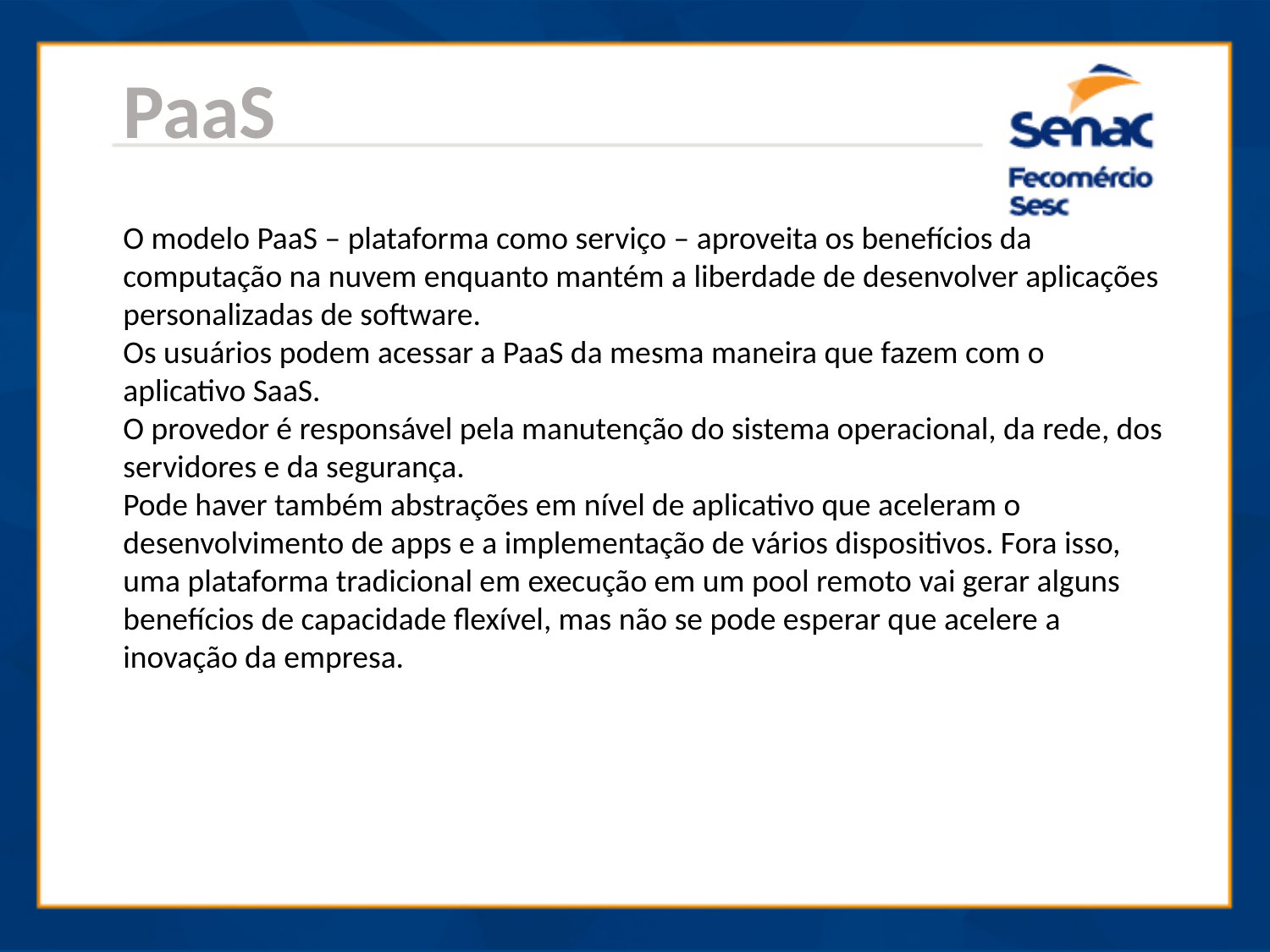

PaaS
O modelo PaaS – plataforma como serviço – aproveita os benefícios da computação na nuvem enquanto mantém a liberdade de desenvolver aplicações personalizadas de software.
Os usuários podem acessar a PaaS da mesma maneira que fazem com o aplicativo SaaS.
O provedor é responsável pela manutenção do sistema operacional, da rede, dos servidores e da segurança.
Pode haver também abstrações em nível de aplicativo que aceleram o desenvolvimento de apps e a implementação de vários dispositivos. Fora isso, uma plataforma tradicional em execução em um pool remoto vai gerar alguns benefícios de capacidade flexível, mas não se pode esperar que acelere a inovação da empresa.